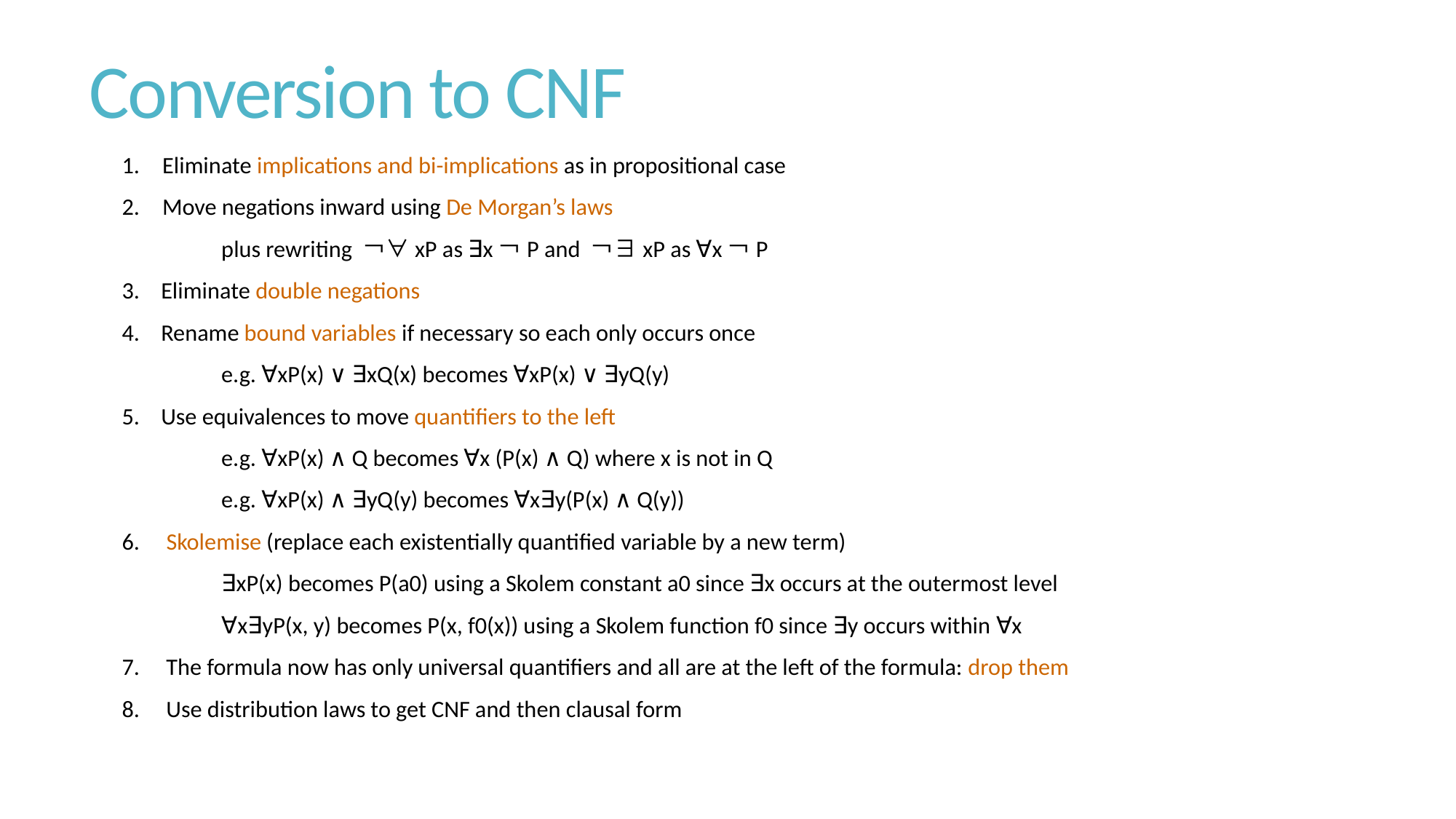

# Conversion to CNF
Eliminate implications and bi-implications as in propositional case
Move negations inward using De Morgan’s laws
	plus rewriting ￢∀xP as ∃x￢P and ￢∃xP as ∀x￢P
3.    Eliminate double negations
4.    Rename bound variables if necessary so each only occurs once
	e.g. ∀xP(x) ∨ ∃xQ(x) becomes ∀xP(x) ∨ ∃yQ(y)
5.    Use equivalences to move quantifiers to the left
	e.g. ∀xP(x) ∧ Q becomes ∀x (P(x) ∧ Q) where x is not in Q
	e.g. ∀xP(x) ∧ ∃yQ(y) becomes ∀x∃y(P(x) ∧ Q(y))
6.     Skolemise (replace each existentially quantified variable by a new term)
	∃xP(x) becomes P(a0) using a Skolem constant a0 since ∃x occurs at the outermost level
	∀x∃yP(x, y) becomes P(x, f0(x)) using a Skolem function f0 since ∃y occurs within ∀x
7.     The formula now has only universal quantifiers and all are at the left of the formula: drop them
8.     Use distribution laws to get CNF and then clausal form